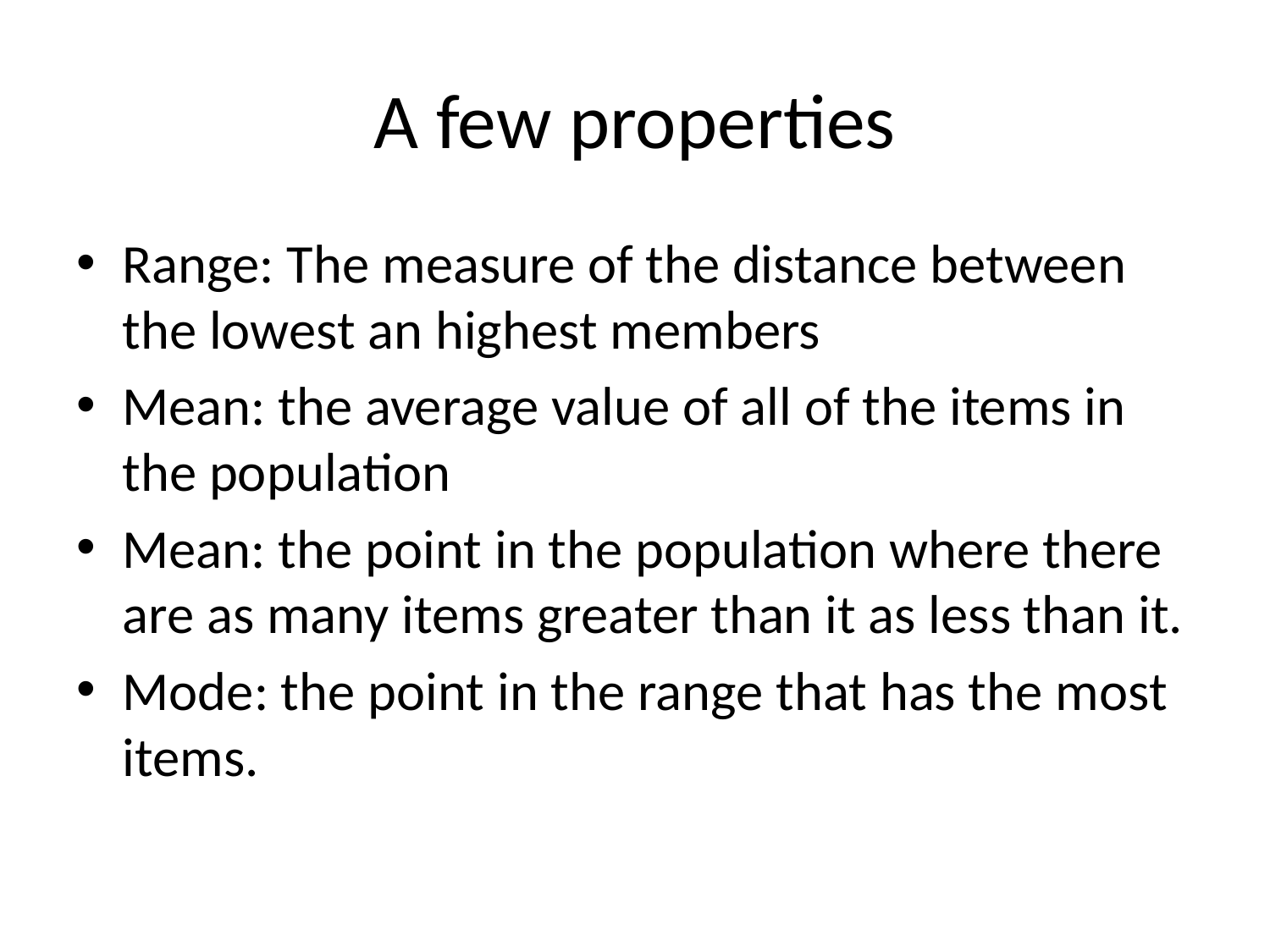

# A few properties
Range: The measure of the distance between the lowest an highest members
Mean: the average value of all of the items in the population
Mean: the point in the population where there are as many items greater than it as less than it.
Mode: the point in the range that has the most items.